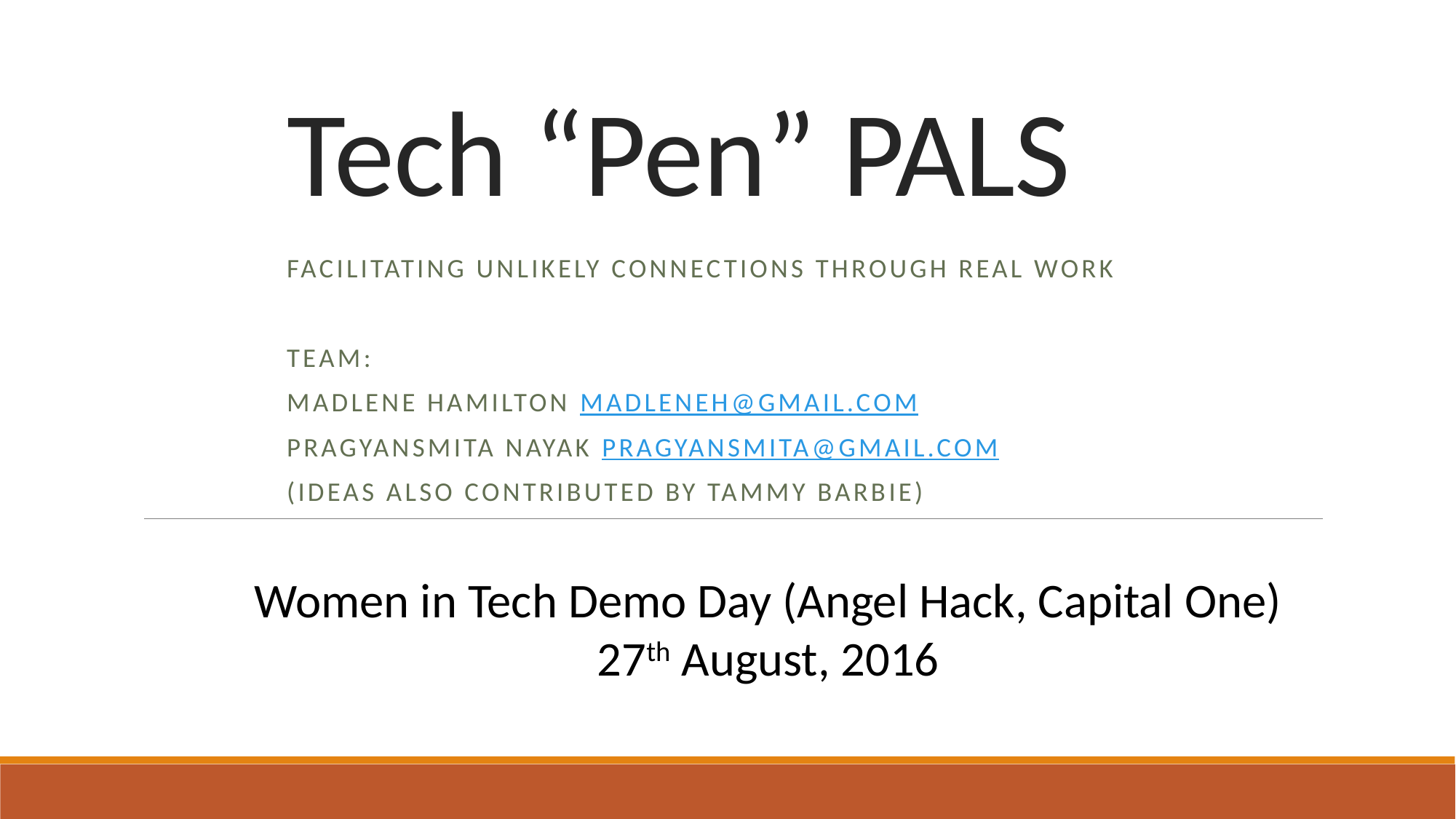

# Tech “Pen” PALS
Facilitating Unlikely Connections Through Real Work

TEAM:
MADLENE HAMILTON MADLENEH@gmail.com
Pragyansmita Nayak pragyansmita@gmail.com
(Ideas also contributed by TAMMY BARBIE)

Women in Tech Demo Day (Angel Hack, Capital One)
27th August, 2016